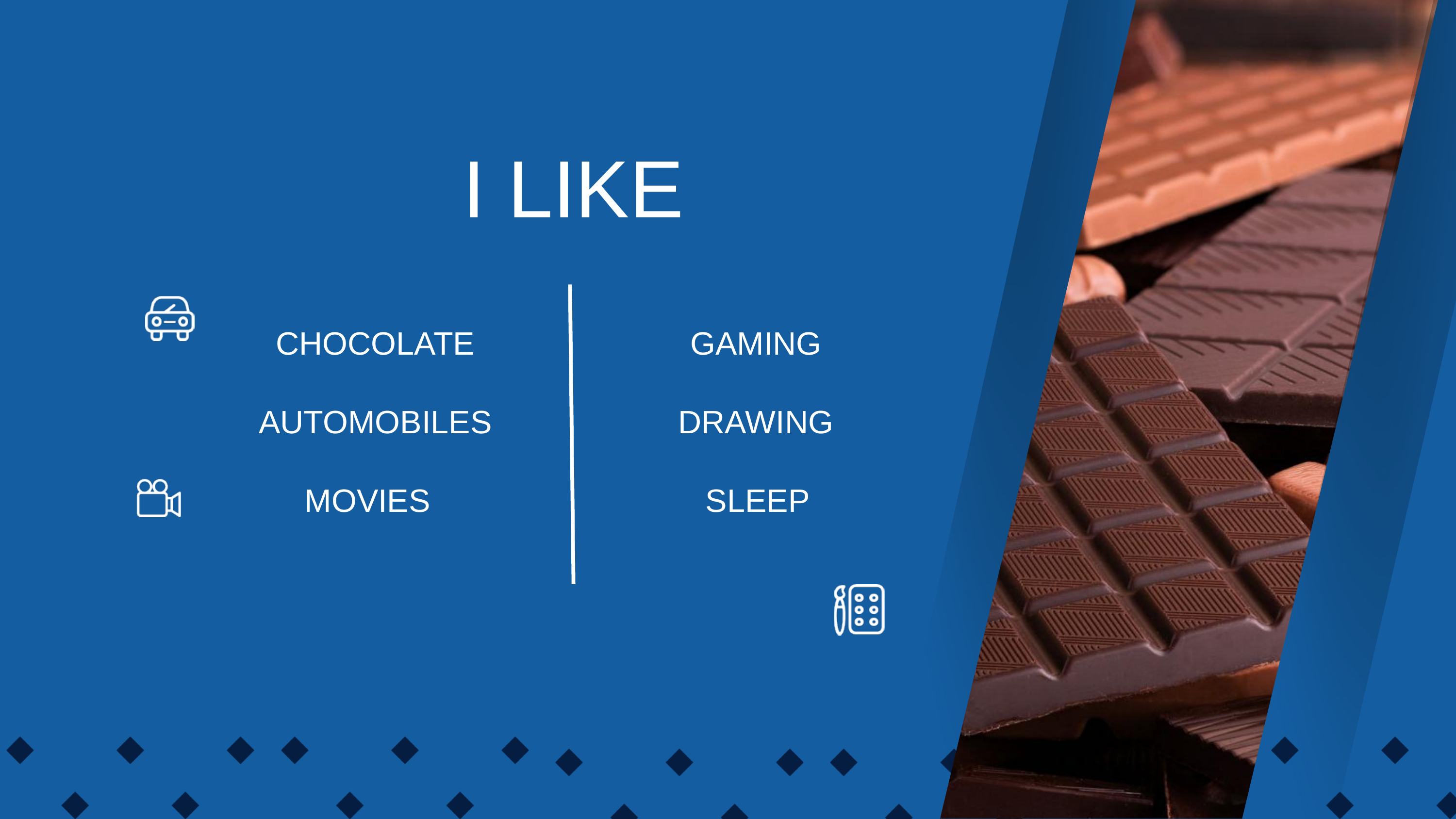

I LIKE

CHOCOLATE
GAMING

DRAWING
AUTOMOBILES

MOVIES
SLEEP